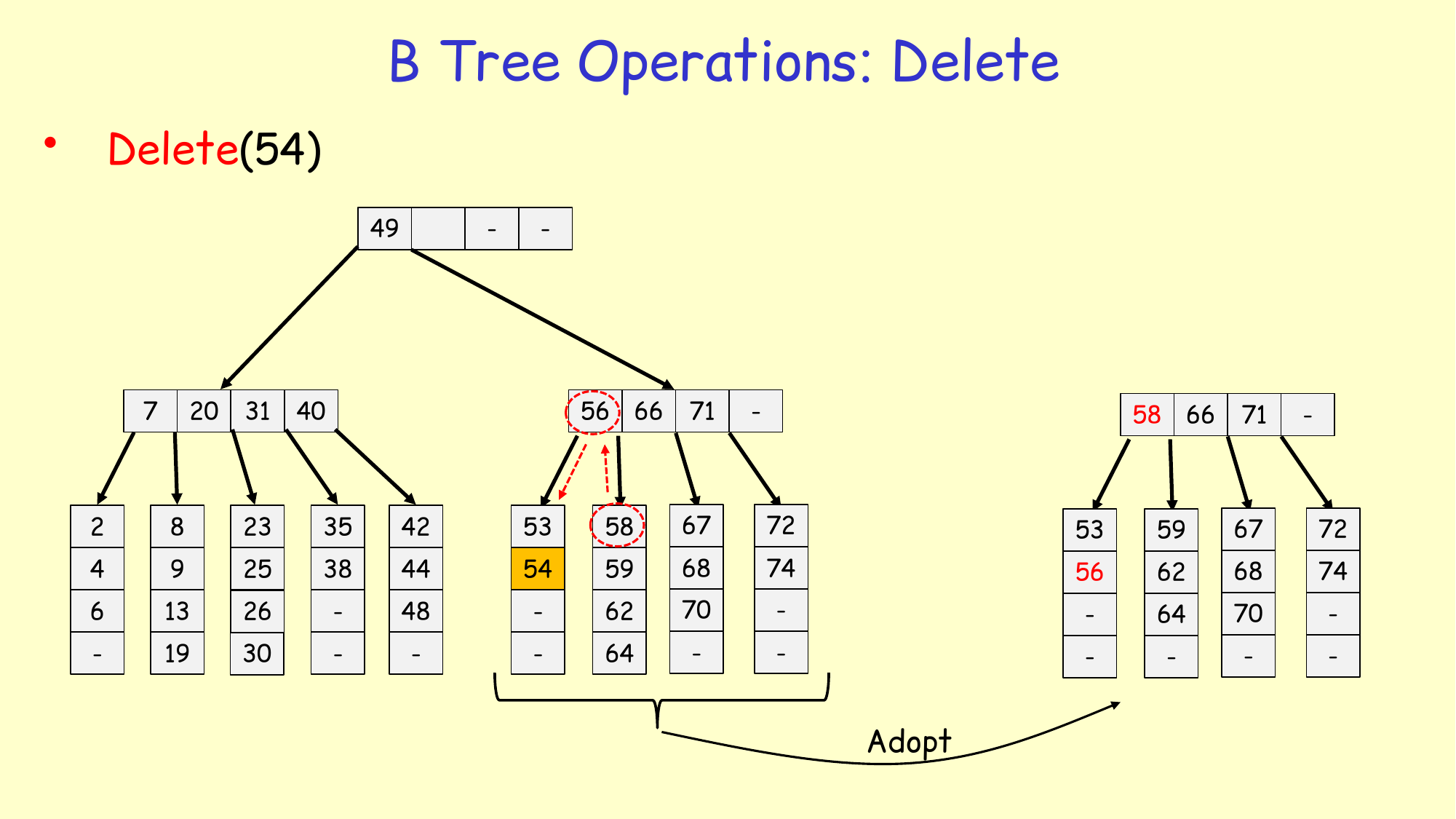

# B Tree Operations: Delete
Delete(54)
-
-
49

40
31
-
7
20
71
56
66

-
71
58
66

67
72
53
59
68
74
56
62
70
-
-
64
-
-
-
-

67
72
2
8
23
35
42
53
58

68
74
4
9
25
38
44
54
59
70
-
6
13
-
48
-
62
26
-
-
-
19
-
-
-
64
30

Adopt